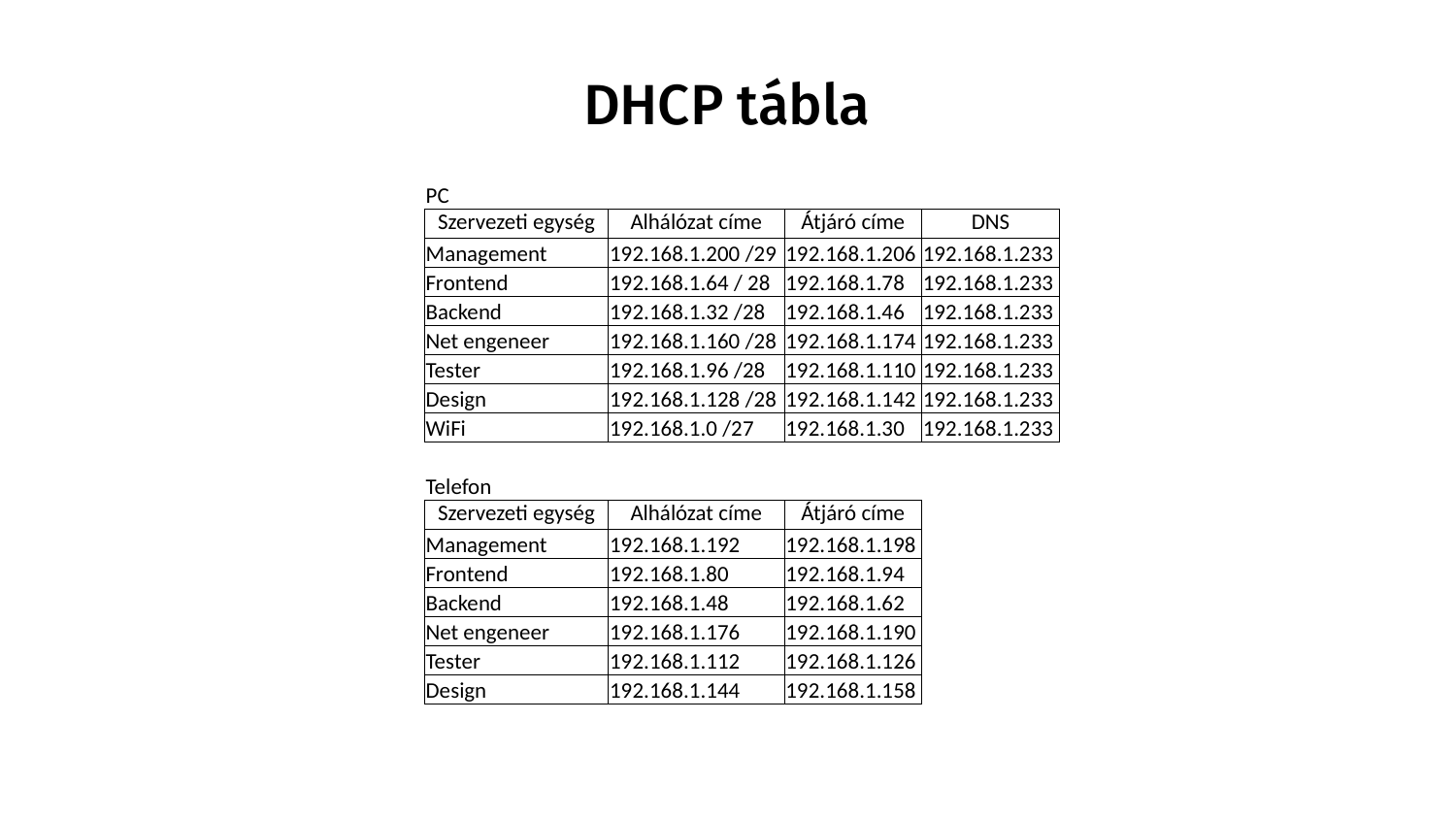

DHCP tábla
| PC |  |  |  |
| --- | --- | --- | --- |
| Szervezeti egység | Alhálózat címe | Átjáró címe | DNS |
| Management | 192.168.1.200 /29 | 192.168.1.206 | 192.168.1.233 |
| Frontend | 192.168.1.64 / 28 | 192.168.1.78 | 192.168.1.233 |
| Backend | 192.168.1.32 /28 | 192.168.1.46 | 192.168.1.233 |
| Net engeneer | 192.168.1.160 /28 | 192.168.1.174 | 192.168.1.233 |
| Tester | 192.168.1.96 /28 | 192.168.1.110 | 192.168.1.233 |
| Design | 192.168.1.128 /28 | 192.168.1.142 | 192.168.1.233 |
| WiFi | 192.168.1.0 /27 | 192.168.1.30 | 192.168.1.233 |
|  |  |  |  |
| Telefon |  |  |  |
| Szervezeti egység | Alhálózat címe | Átjáró címe |  |
| Management | 192.168.1.192 | 192.168.1.198 |  |
| Frontend | 192.168.1.80 | 192.168.1.94 |  |
| Backend | 192.168.1.48 | 192.168.1.62 |  |
| Net engeneer | 192.168.1.176 | 192.168.1.190 |  |
| Tester | 192.168.1.112 | 192.168.1.126 |  |
| Design | 192.168.1.144 | 192.168.1.158 |  |
|  |  |  |  |